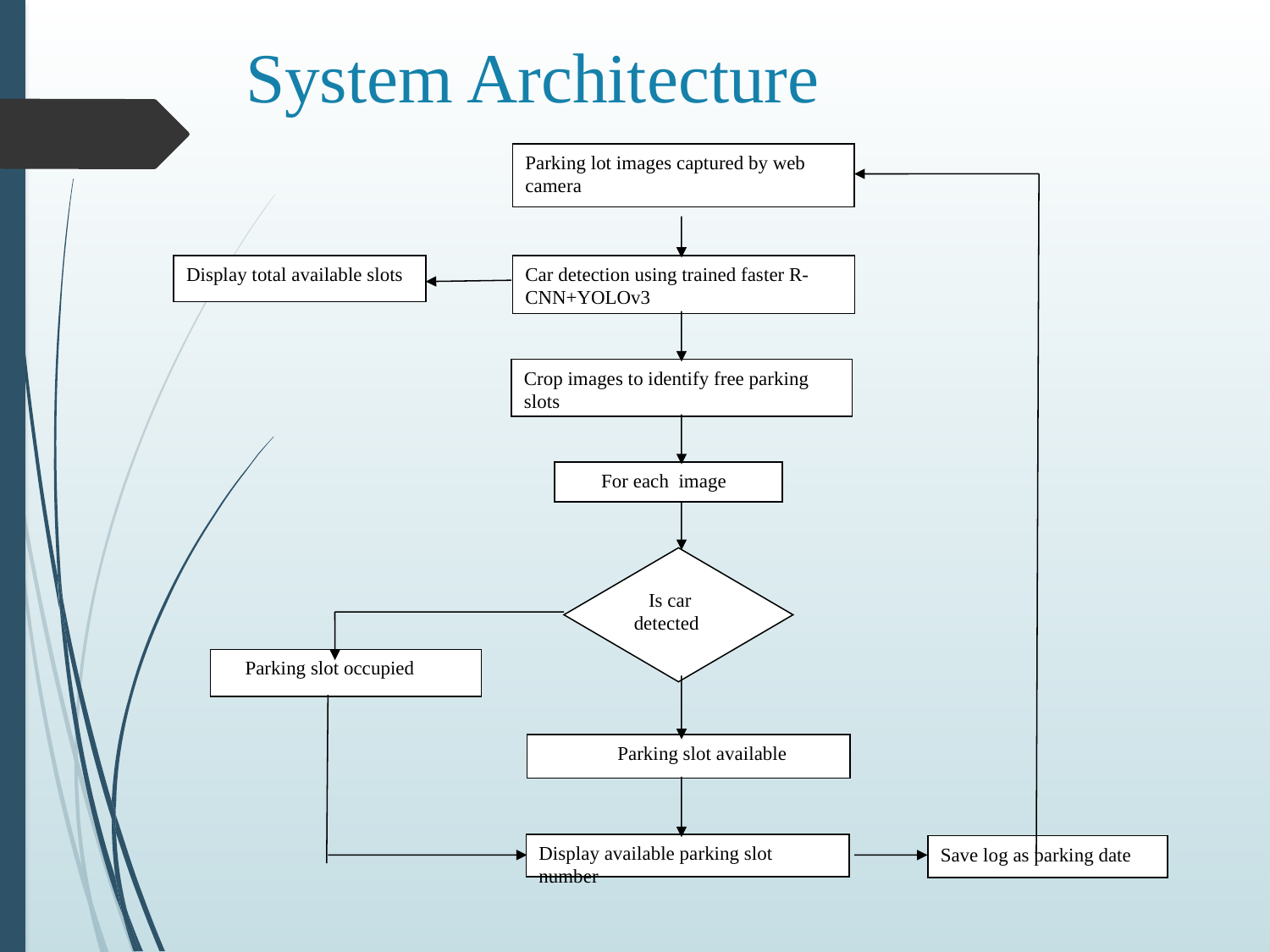

# System Architecture

Parking lot images captured by web camera

Display total available slots
Car detection using trained faster R-CNN+YOLOv3

Crop images to identify free parking slots

       For each  image

   Is car      detected

     Parking slot occupied

                Parking slot available

Display available parking slot number
Save log as parking date